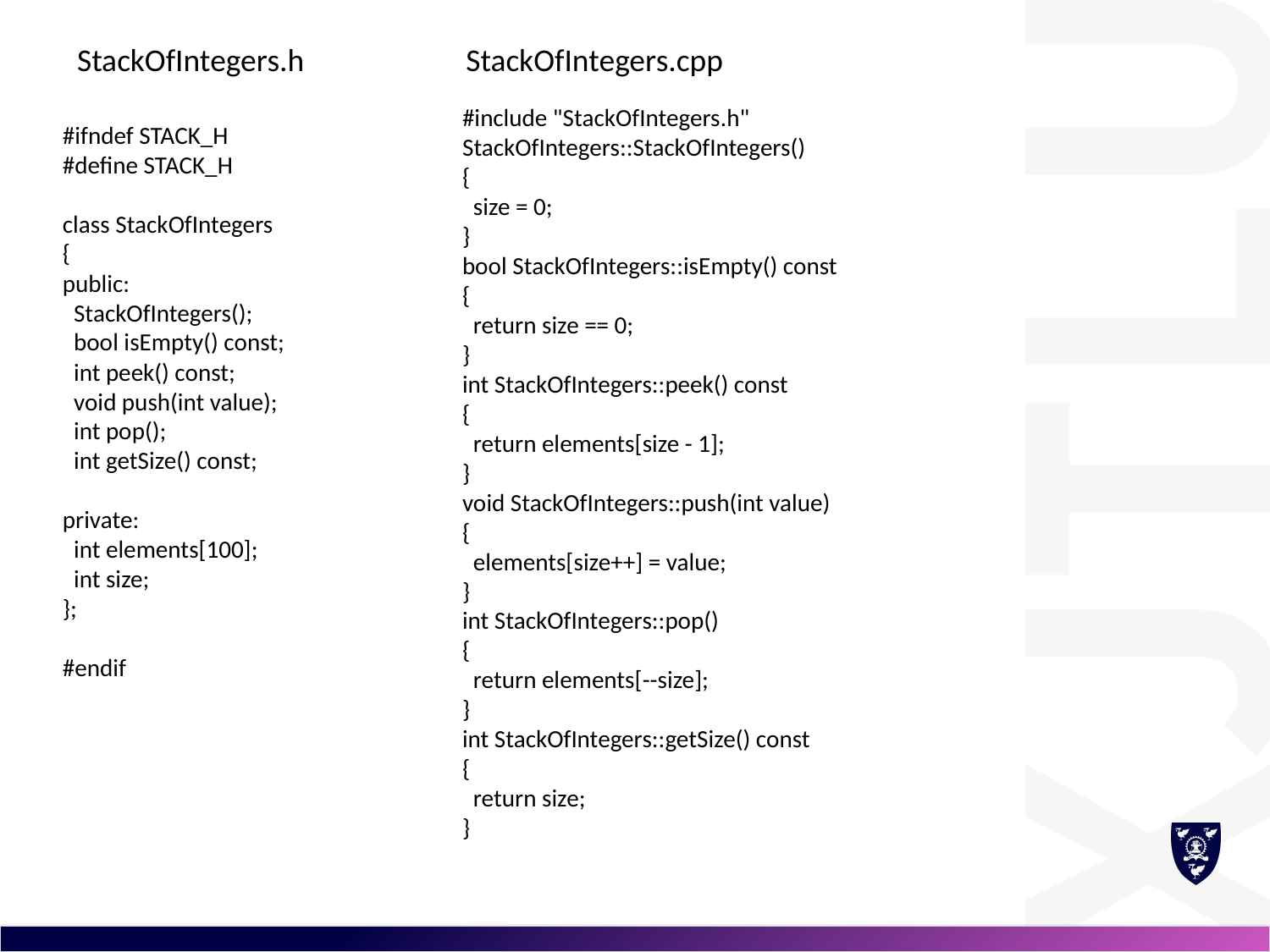

StackOfIntegers.h
StackOfIntegers.cpp
#include "StackOfIntegers.h"
StackOfIntegers::StackOfIntegers()
{
  size = 0;
}
bool StackOfIntegers::isEmpty() const
{
  return size == 0;
}
int StackOfIntegers::peek() const
{
  return elements[size - 1];
}
void StackOfIntegers::push(int value)
{
  elements[size++] = value;
}
int StackOfIntegers::pop()
{
  return elements[--size];
}
int StackOfIntegers::getSize() const
{
  return size;
}
#ifndef STACK_H
#define STACK_H

class StackOfIntegers
{
public:
  StackOfIntegers();
  bool isEmpty() const;
  int peek() const;
  void push(int value);
  int pop();
  int getSize() const;

private:
  int elements[100];
  int size;
};

#endif